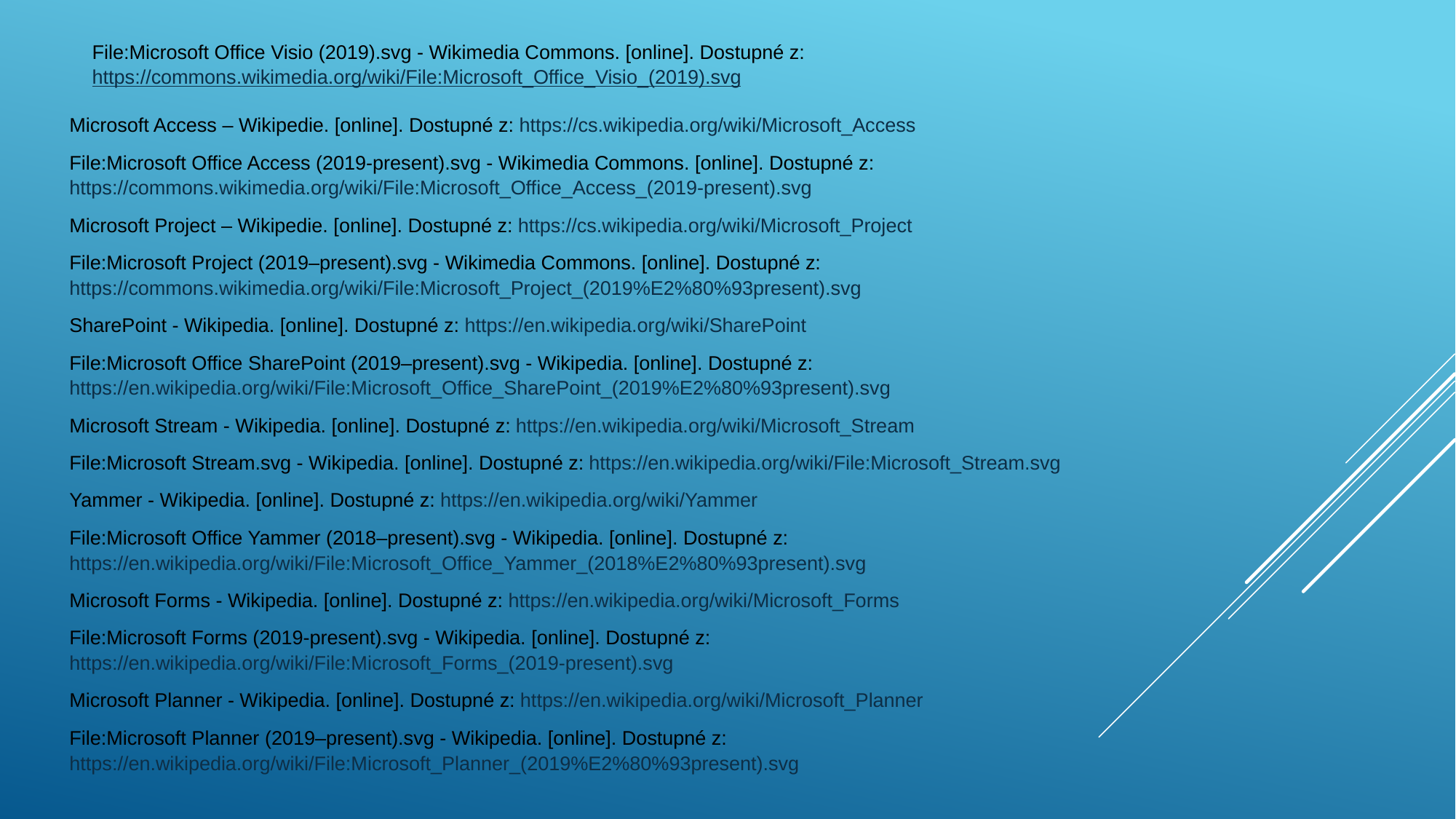

File:Microsoft Office Visio (2019).svg - Wikimedia Commons. [online]. Dostupné z: https://commons.wikimedia.org/wiki/File:Microsoft_Office_Visio_(2019).svg
Microsoft Access – Wikipedie. [online]. Dostupné z: https://cs.wikipedia.org/wiki/Microsoft_Access
File:Microsoft Office Access (2019-present).svg - Wikimedia Commons. [online]. Dostupné z: https://commons.wikimedia.org/wiki/File:Microsoft_Office_Access_(2019-present).svg
Microsoft Project – Wikipedie. [online]. Dostupné z: https://cs.wikipedia.org/wiki/Microsoft_Project
File:Microsoft Project (2019–present).svg - Wikimedia Commons. [online]. Dostupné z: https://commons.wikimedia.org/wiki/File:Microsoft_Project_(2019%E2%80%93present).svg
SharePoint - Wikipedia. [online]. Dostupné z: https://en.wikipedia.org/wiki/SharePoint
File:Microsoft Office SharePoint (2019–present).svg - Wikipedia. [online]. Dostupné z: https://en.wikipedia.org/wiki/File:Microsoft_Office_SharePoint_(2019%E2%80%93present).svg
Microsoft Stream - Wikipedia. [online]. Dostupné z: https://en.wikipedia.org/wiki/Microsoft_Stream
File:Microsoft Stream.svg - Wikipedia. [online]. Dostupné z: https://en.wikipedia.org/wiki/File:Microsoft_Stream.svg
Yammer - Wikipedia. [online]. Dostupné z: https://en.wikipedia.org/wiki/Yammer
File:Microsoft Office Yammer (2018–present).svg - Wikipedia. [online]. Dostupné z: https://en.wikipedia.org/wiki/File:Microsoft_Office_Yammer_(2018%E2%80%93present).svg
Microsoft Forms - Wikipedia. [online]. Dostupné z: https://en.wikipedia.org/wiki/Microsoft_Forms
File:Microsoft Forms (2019-present).svg - Wikipedia. [online]. Dostupné z: https://en.wikipedia.org/wiki/File:Microsoft_Forms_(2019-present).svg
Microsoft Planner - Wikipedia. [online]. Dostupné z: https://en.wikipedia.org/wiki/Microsoft_Planner
File:Microsoft Planner (2019–present).svg - Wikipedia. [online]. Dostupné z: https://en.wikipedia.org/wiki/File:Microsoft_Planner_(2019%E2%80%93present).svg